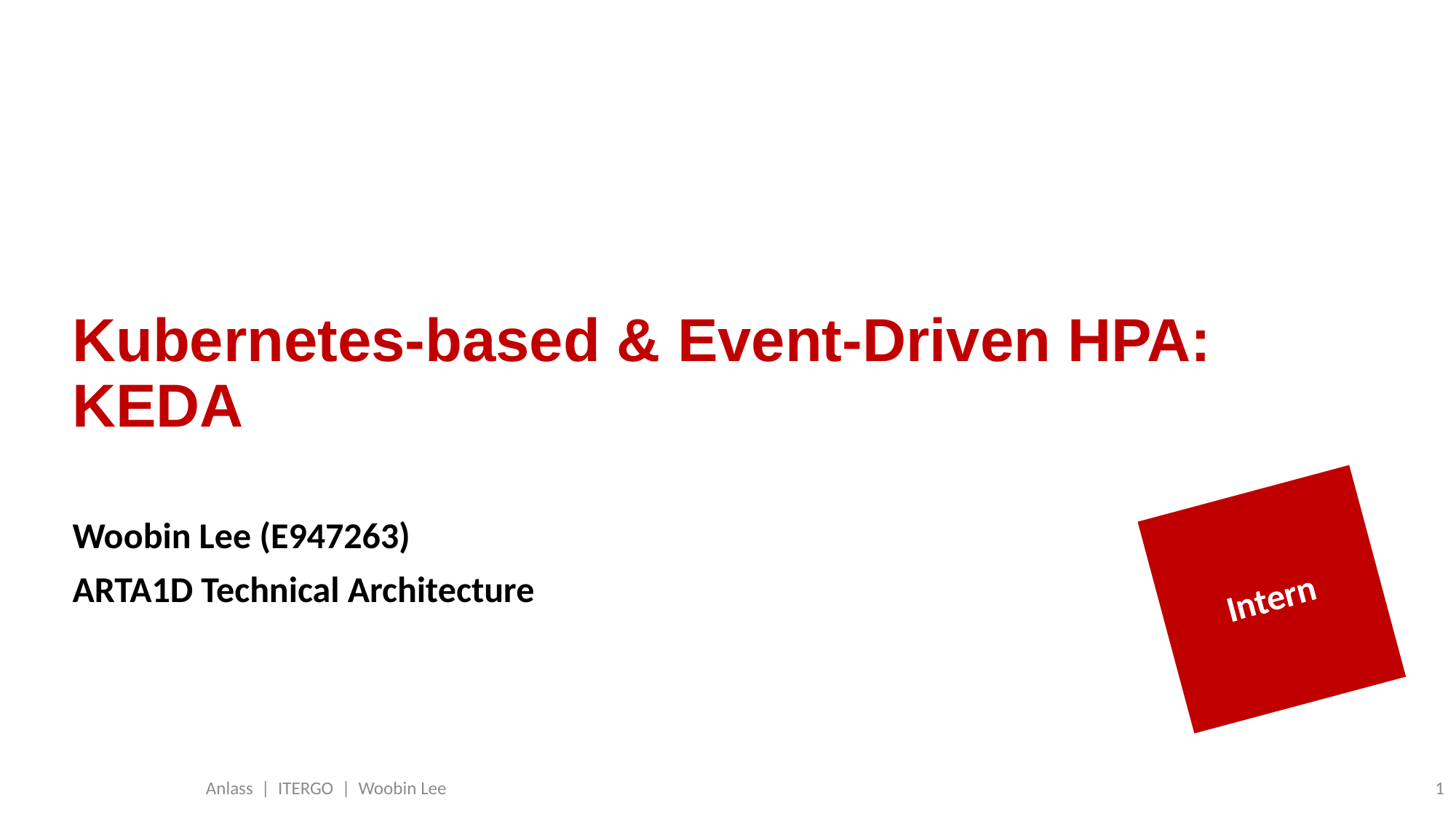

# Kubernetes-based & Event-Driven HPA: KEDA
Intern
Woobin Lee (E947263)
ARTA1D Technical Architecture
Anlass  |  ITERGO  |  Woobin Lee
1